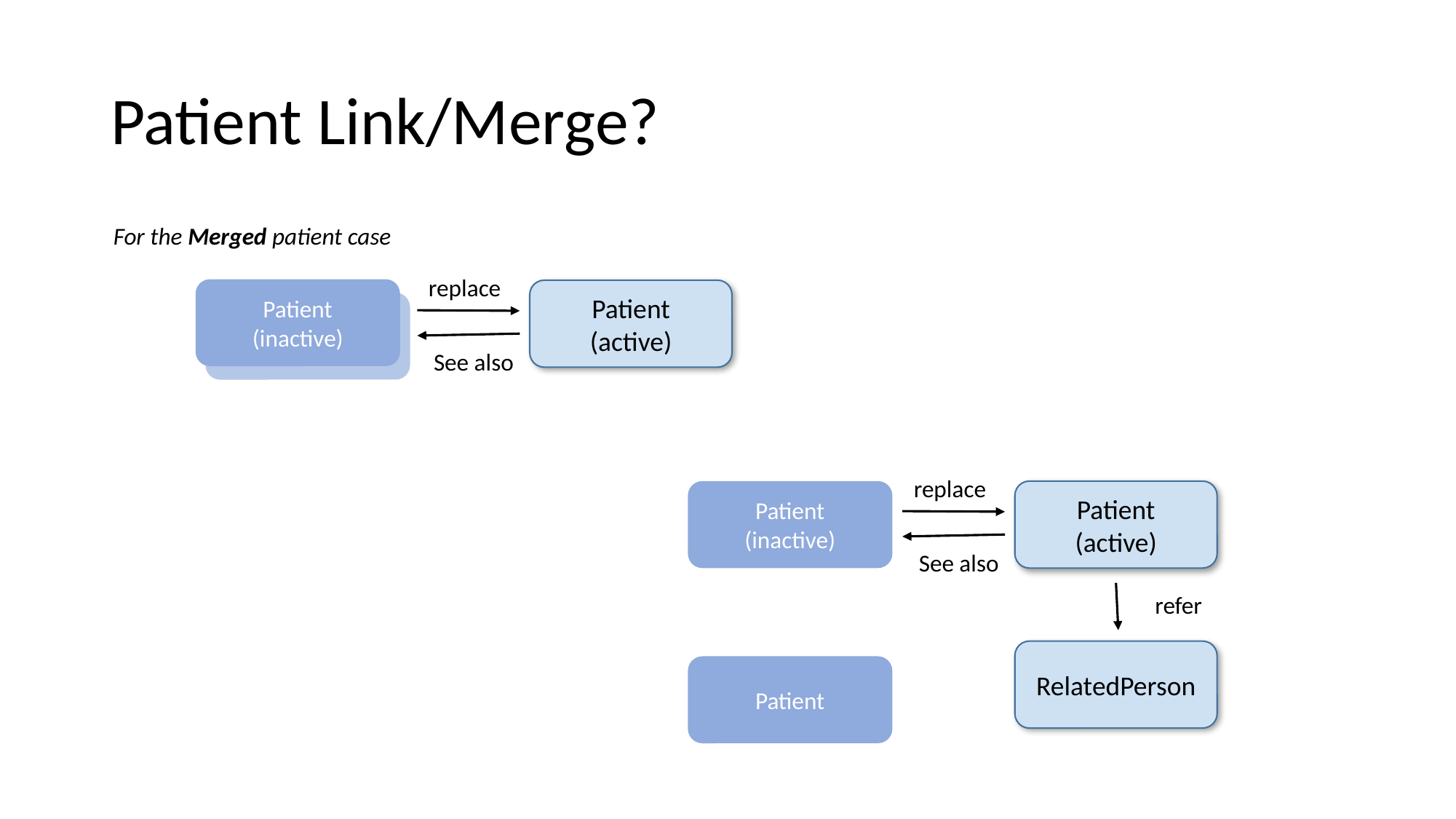

# Patient Link/Merge?
For the Merged patient case
replace
Patient
(inactive)
Patient
(active)
Patient
(inactive)
See also
replace
Patient
(active)
Patient
(inactive)
See also
refer
RelatedPerson
Patient